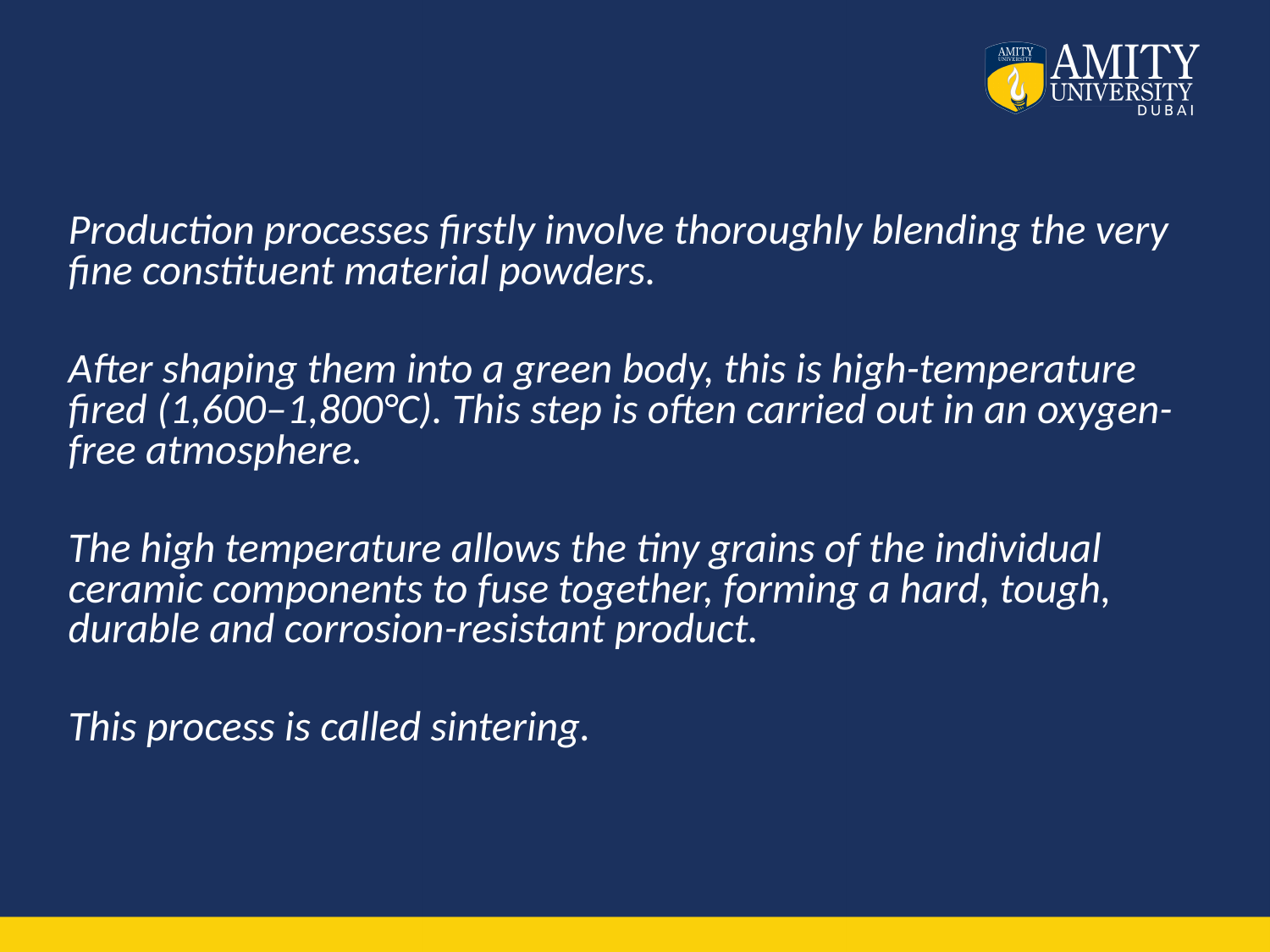

#
Production processes firstly involve thoroughly blending the very fine constituent material powders.

After shaping them into a green body, this is high-temperature fired (1,600–1,800°C). This step is often carried out in an oxygen-free atmosphere.

The high temperature allows the tiny grains of the individual ceramic components to fuse together, forming a hard, tough, durable and corrosion-resistant product.

This process is called sintering.